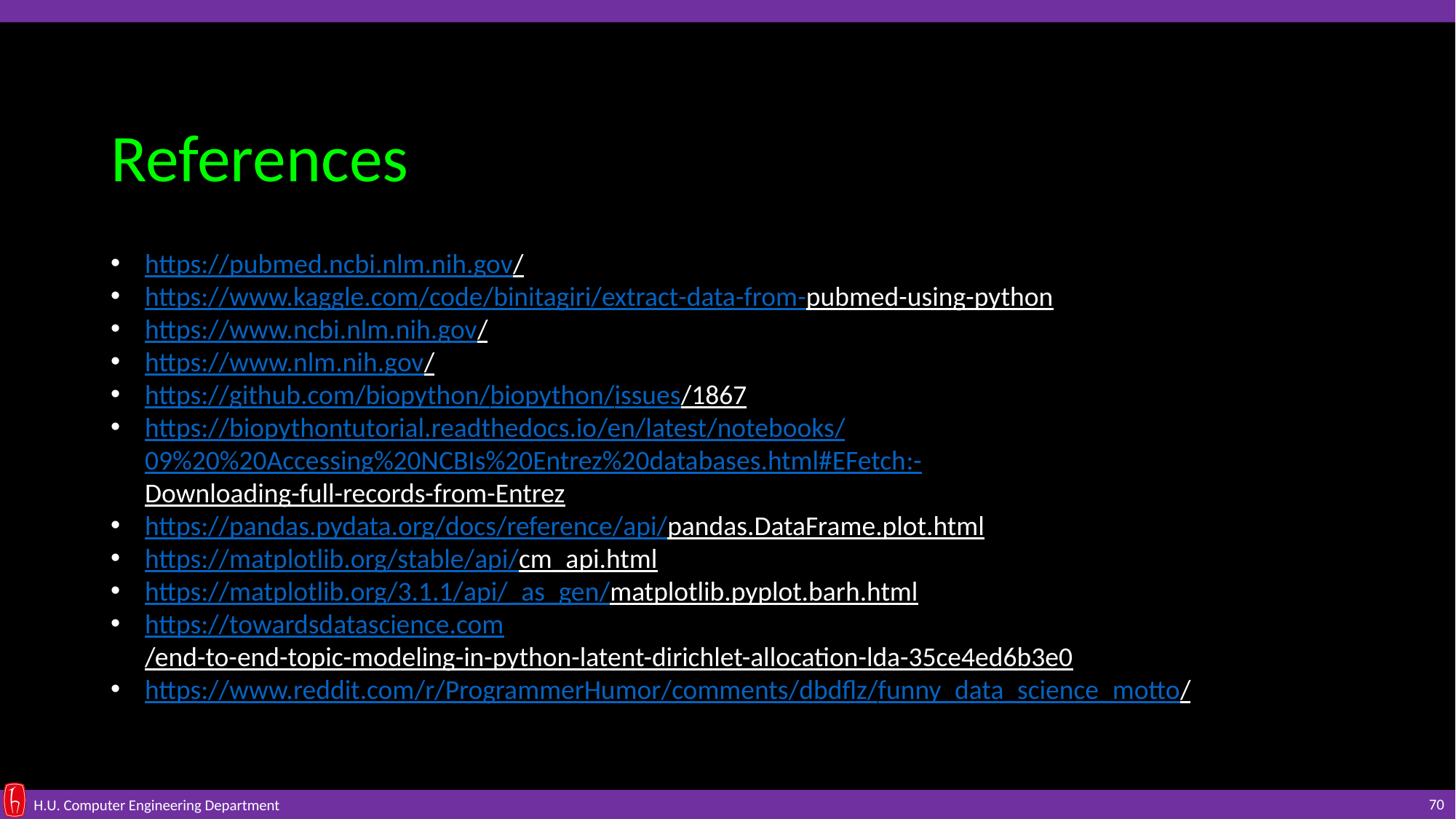

# References

https://pubmed.ncbi.nlm.nih.gov/
https://www.kaggle.com/code/binitagiri/extract-data-from-pubmed-using-python
https://www.ncbi.nlm.nih.gov/
https://www.nlm.nih.gov/
https://github.com/biopython/biopython/issues/1867
https://biopythontutorial.readthedocs.io/en/latest/notebooks/09%20%20Accessing%20NCBIs%20Entrez%20databases.html#EFetch:-Downloading-full-records-from-Entrez
https://pandas.pydata.org/docs/reference/api/pandas.DataFrame.plot.html
https://matplotlib.org/stable/api/cm_api.html
https://matplotlib.org/3.1.1/api/_as_gen/matplotlib.pyplot.barh.html
https://towardsdatascience.com/end-to-end-topic-modeling-in-python-latent-dirichlet-allocation-lda-35ce4ed6b3e0
https://www.reddit.com/r/ProgrammerHumor/comments/dbdflz/funny_data_science_motto/